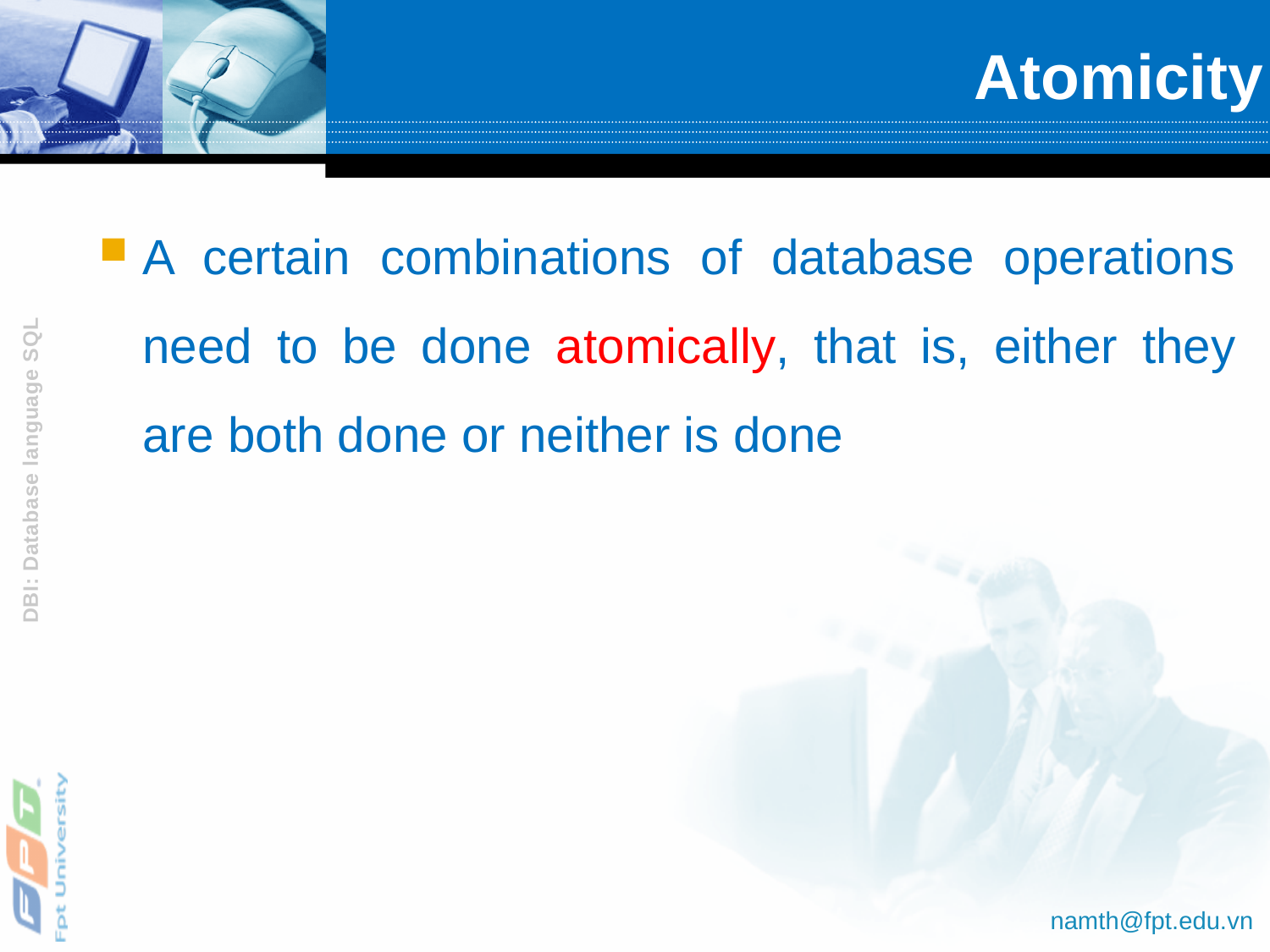

# Atomicity
A certain combinations of database operations need to be done atomically, that is, either they are both done or neither is done